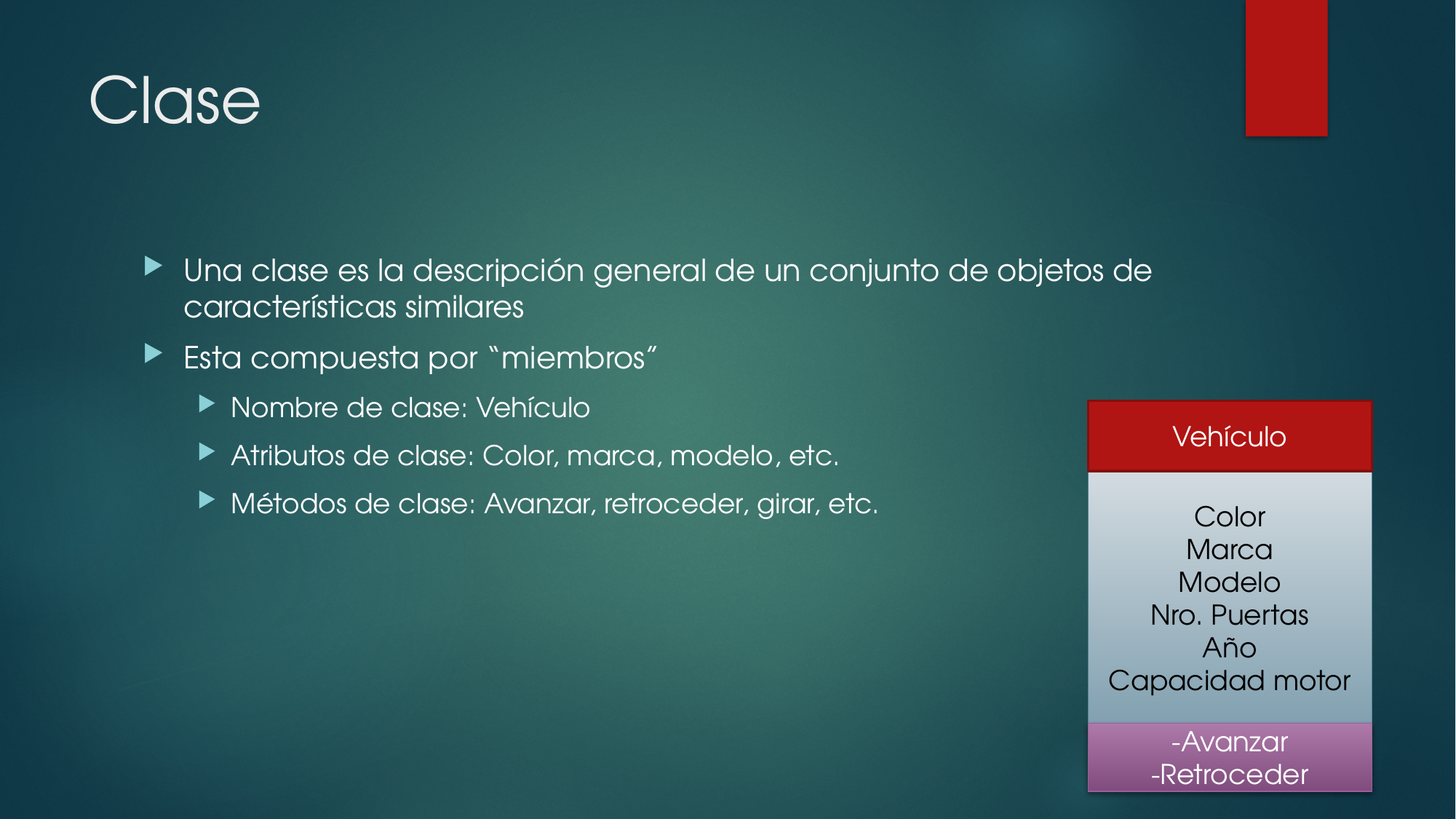

# Clase
Una clase es la descripción general de un conjunto de objetos de características similares
Esta compuesta por “miembros”
Nombre de clase: Vehículo
Atributos de clase: Color, marca, modelo, etc.
Métodos de clase: Avanzar, retroceder, girar, etc.
Vehículo
Color
Marca
Modelo
Nro. Puertas
Año
Capacidad motor
-Avanzar
-Retroceder